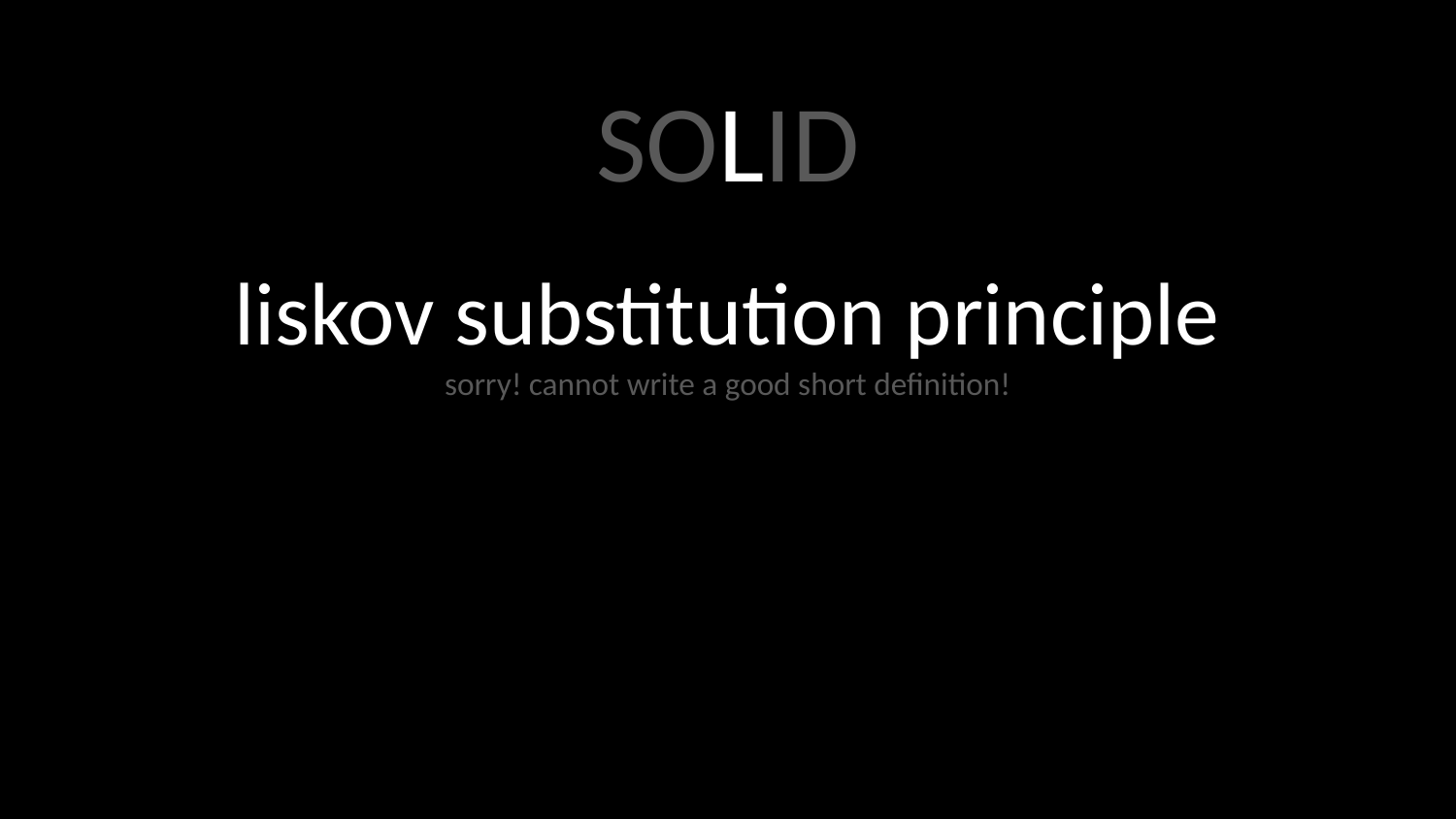

SOLID
liskov substitution principle
sorry! cannot write a good short definition!